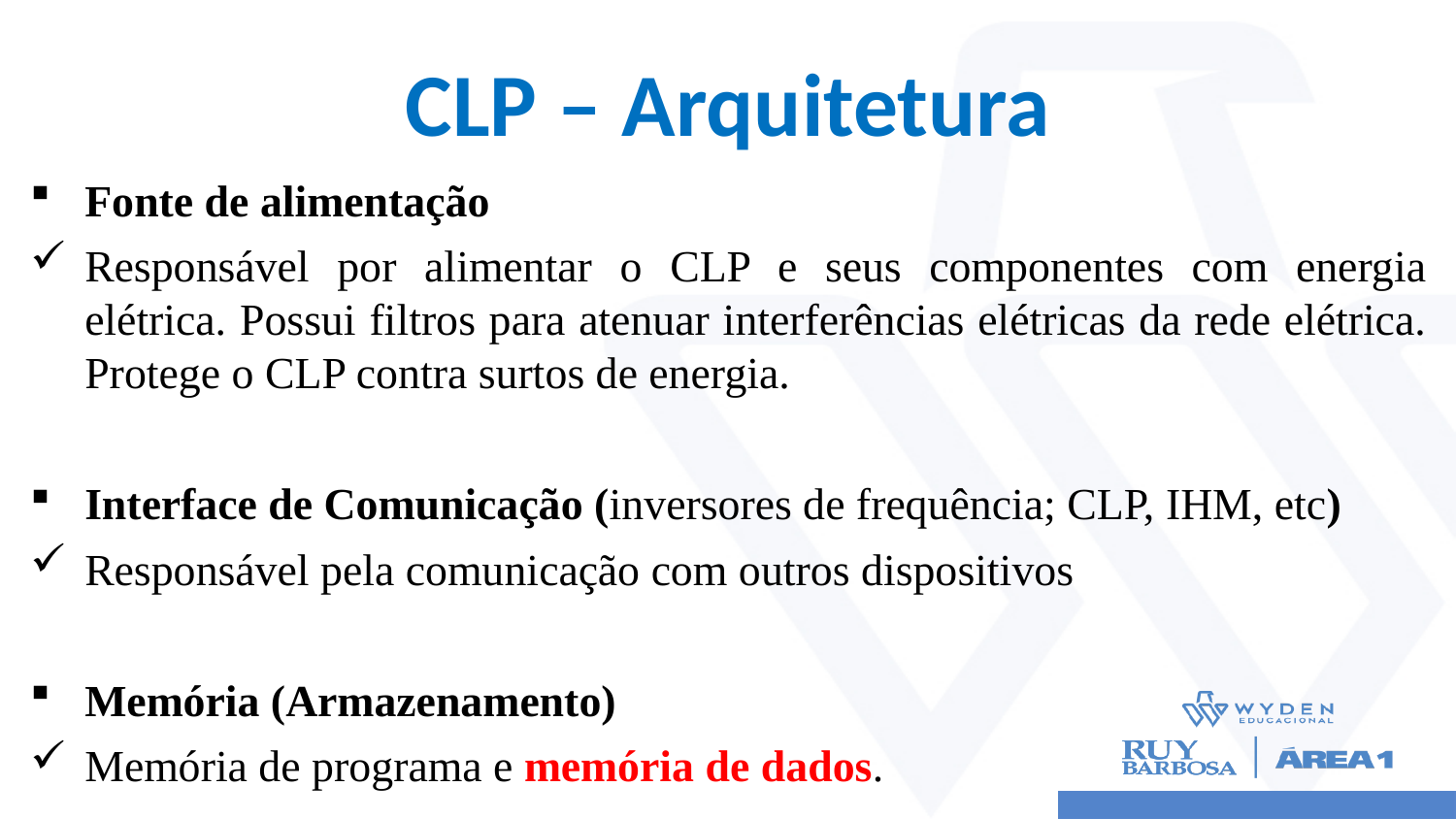

# CLP – Arquitetura
Fonte de alimentação
Responsável por alimentar o CLP e seus componentes com energia elétrica. Possui filtros para atenuar interferências elétricas da rede elétrica. Protege o CLP contra surtos de energia.

Interface de Comunicação (inversores de frequência; CLP, IHM, etc)
Responsável pela comunicação com outros dispositivos

Memória (Armazenamento)
Memória de programa e memória de dados.